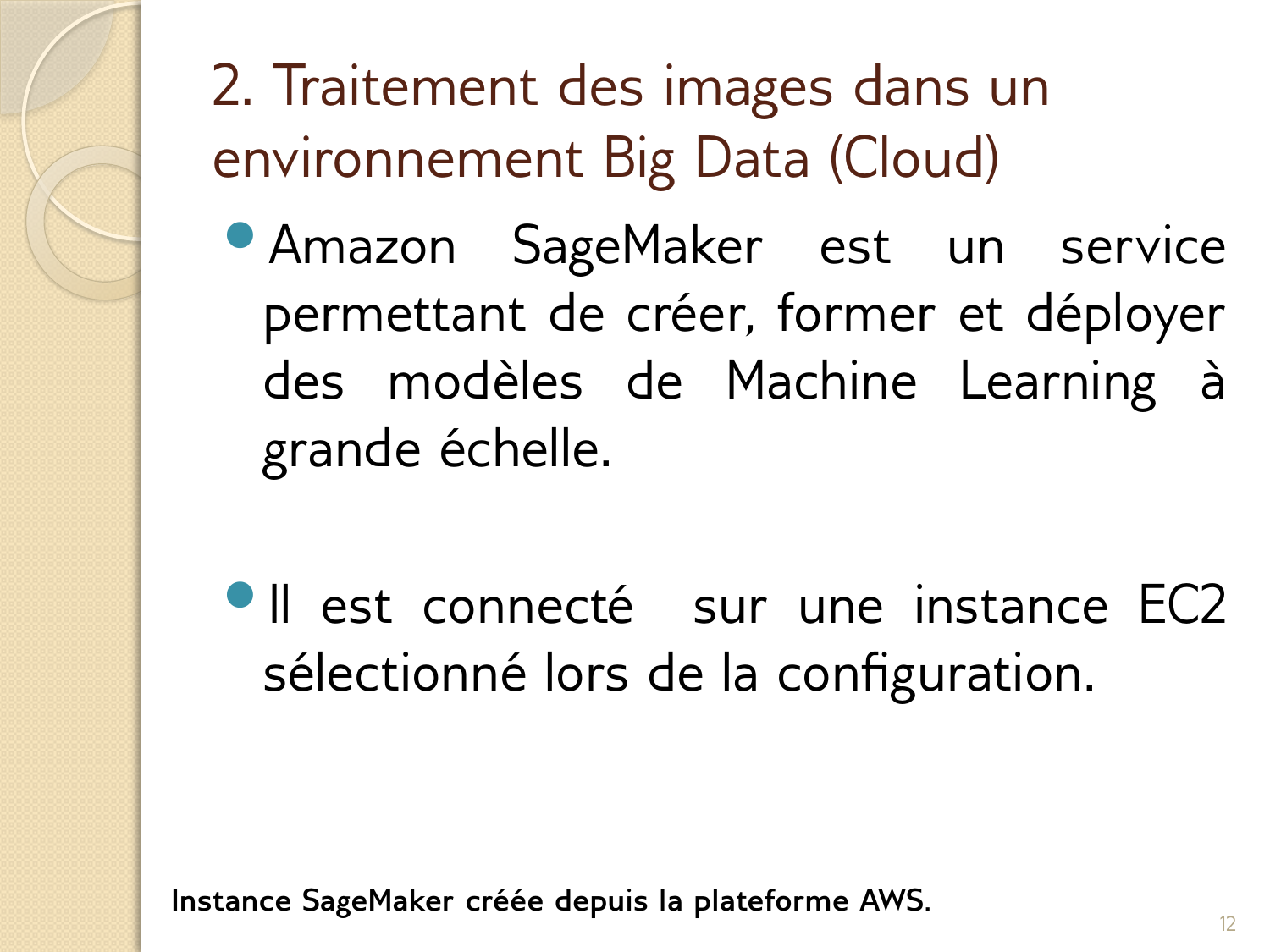

# 2. Traitement des images dans un environnement Big Data (Cloud)
Amazon SageMaker est un service permettant de créer, former et déployer des modèles de Machine Learning à grande échelle.

Il est connecté  sur une instance EC2 sélectionné lors de la configuration.

Instance SageMaker créée depuis la plateforme AWS.
12